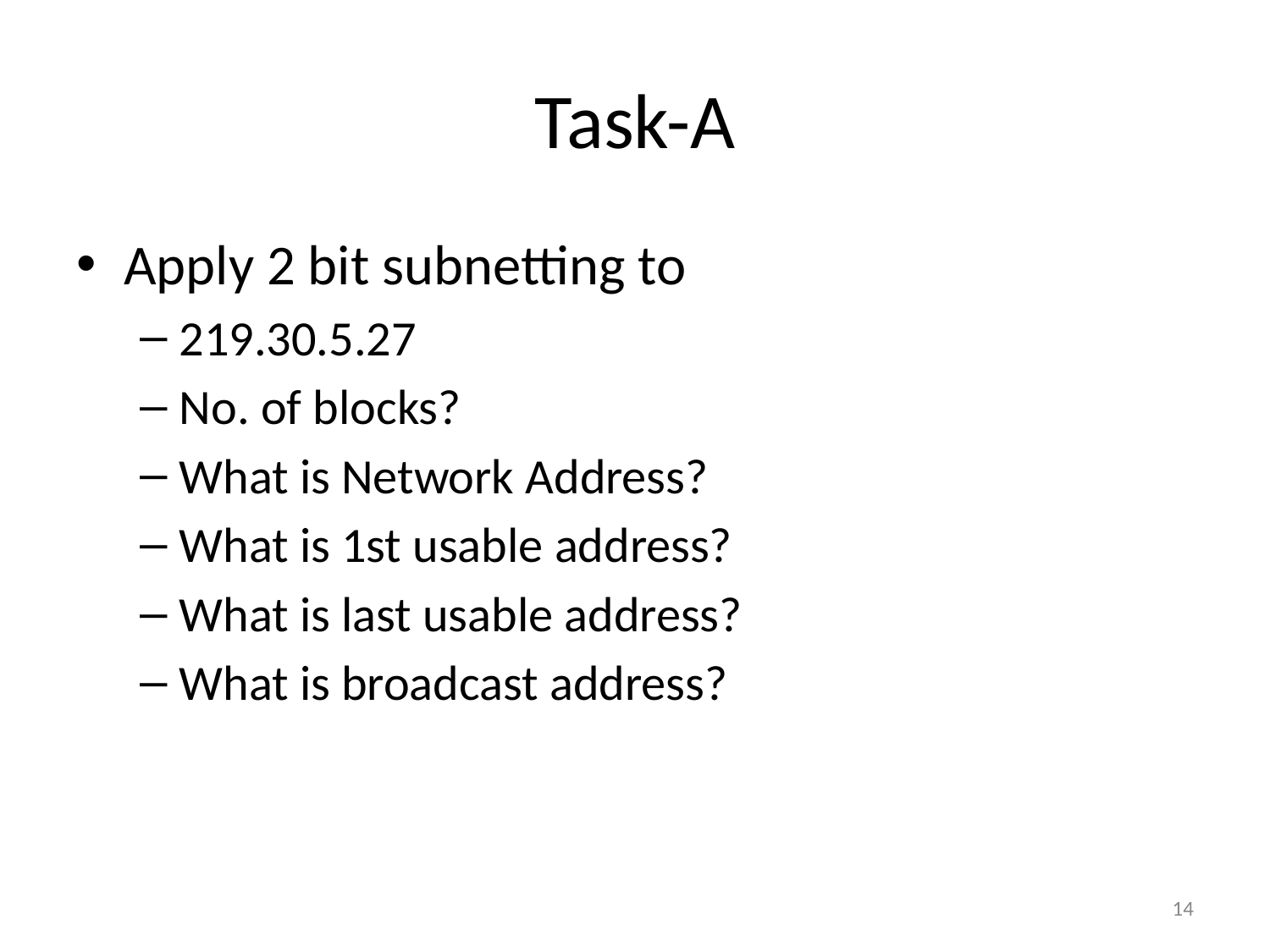

# Task-A
Apply 2 bit subnetting to
219.30.5.27
No. of blocks?
What is Network Address?
What is 1st usable address?
What is last usable address?
What is broadcast address?
14